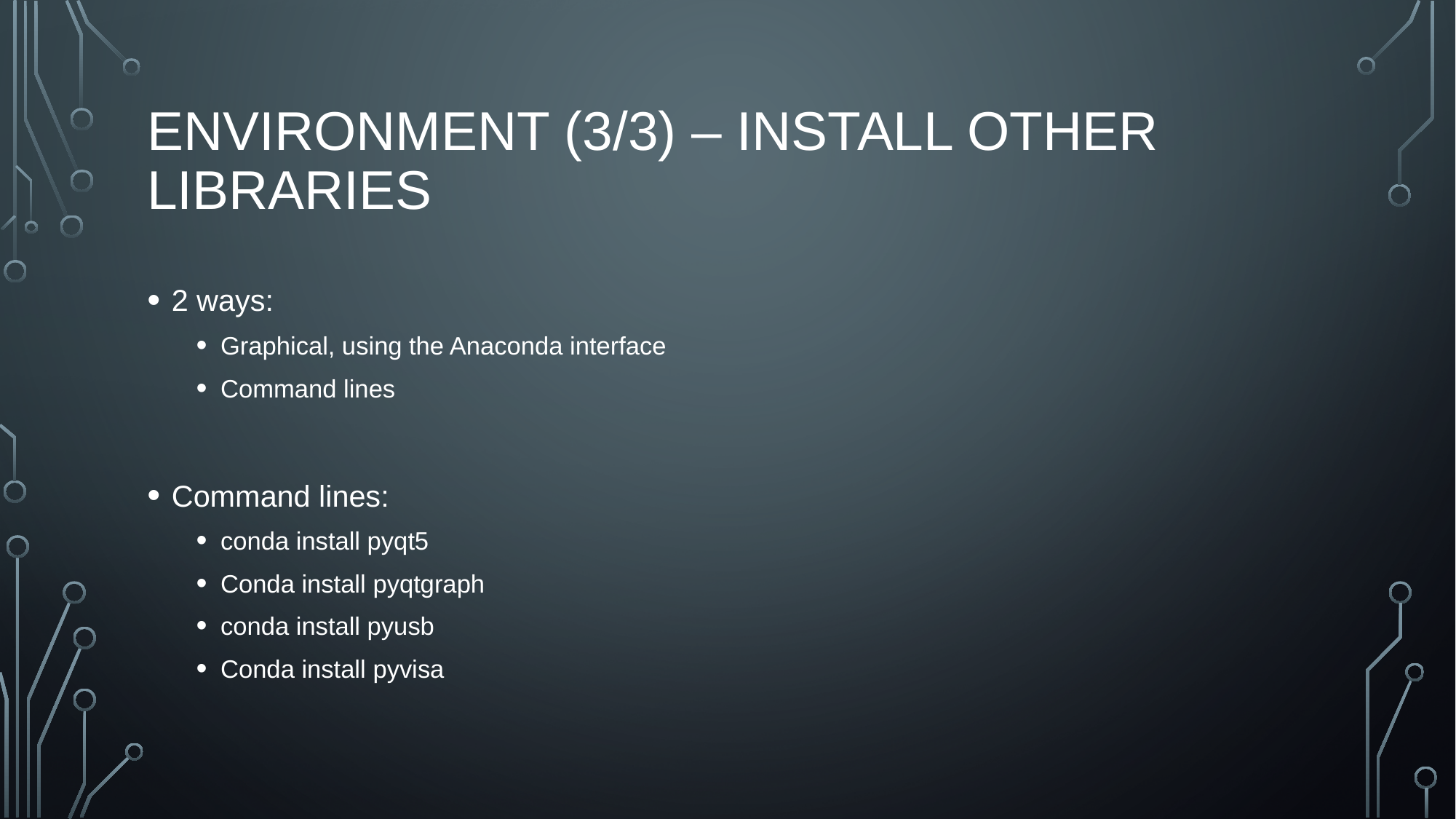

# Environment (3/3) – Install other libraries
2 ways:
Graphical, using the Anaconda interface
Command lines

Command lines:
conda install pyqt5
Conda install pyqtgraph
conda install pyusb
Conda install pyvisa